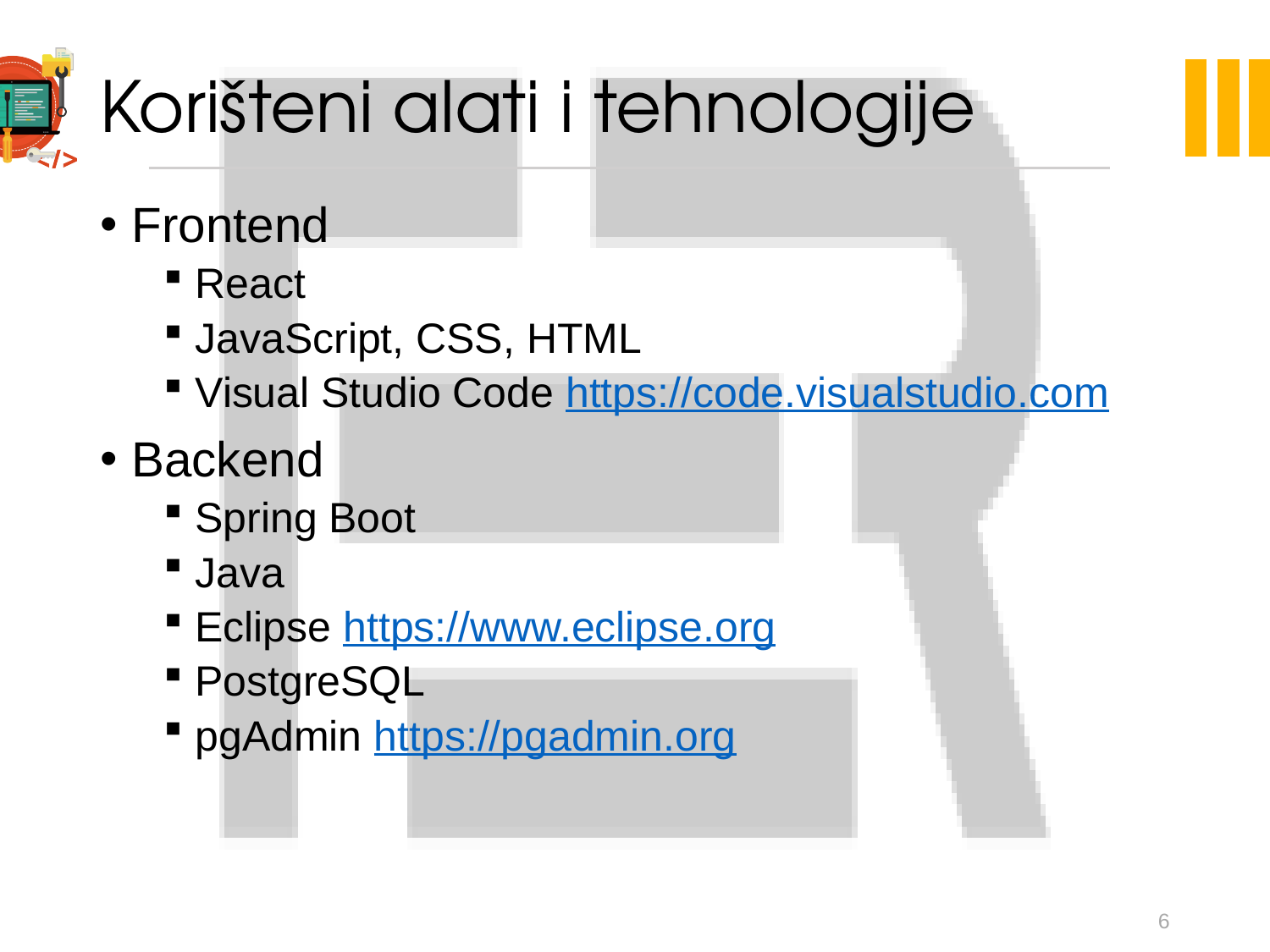

# Korišteni alati i tehnologije
Frontend
React
JavaScript, CSS, HTML
Visual Studio Code https://code.visualstudio.com
Backend
Spring Boot
Java
Eclipse https://www.eclipse.org
PostgreSQL
pgAdmin https://pgadmin.org

6